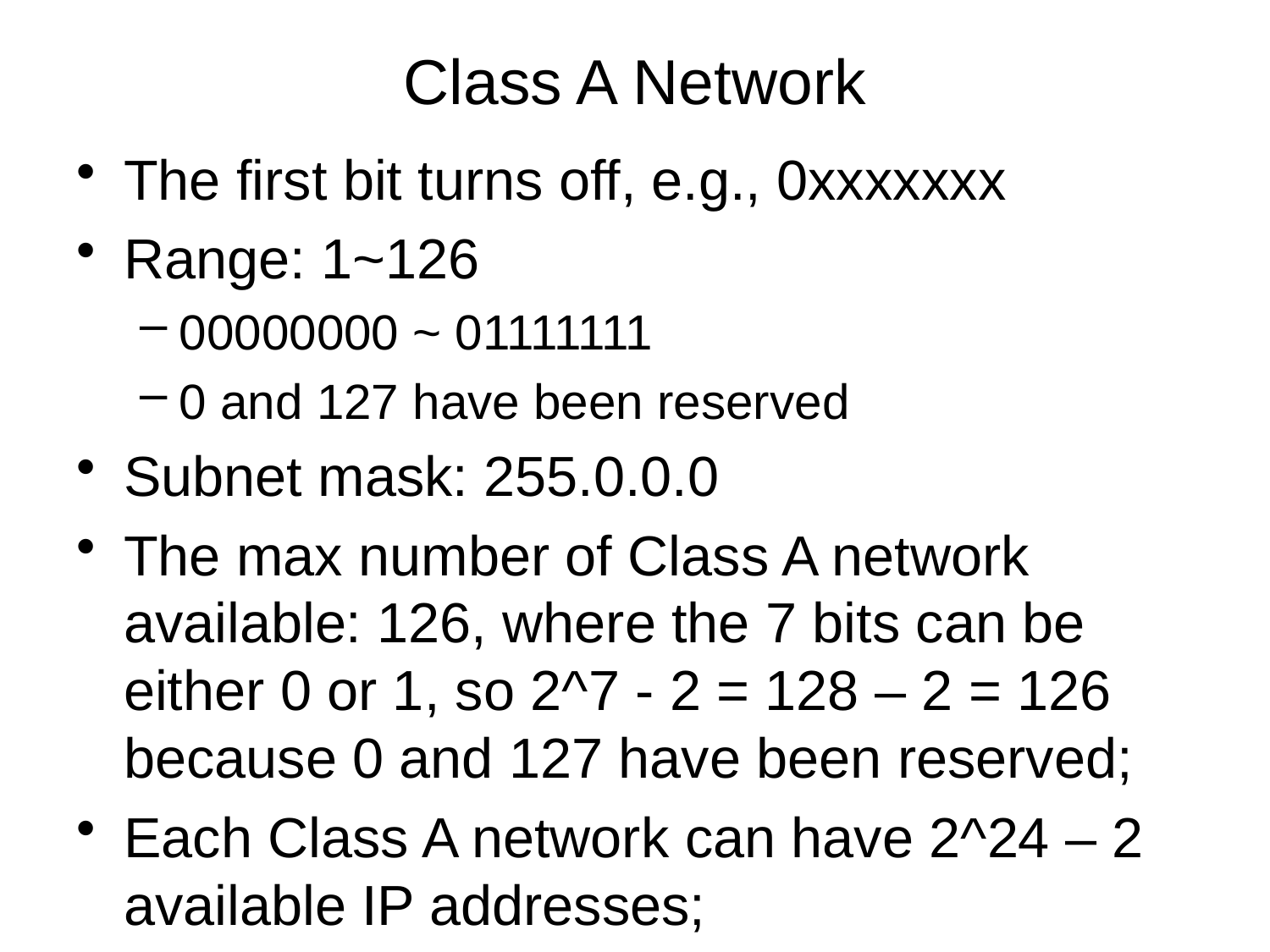

# Class A Network
The first bit turns off, e.g., 0xxxxxxx
Range: 1~126
00000000 ~ 01111111
0 and 127 have been reserved
Subnet mask: 255.0.0.0
The max number of Class A network available: 126, where the 7 bits can be either 0 or 1, so 2^7 - 2 = 128 – 2 = 126 because 0 and 127 have been reserved;
Each Class A network can have 2^24 – 2 available IP addresses;